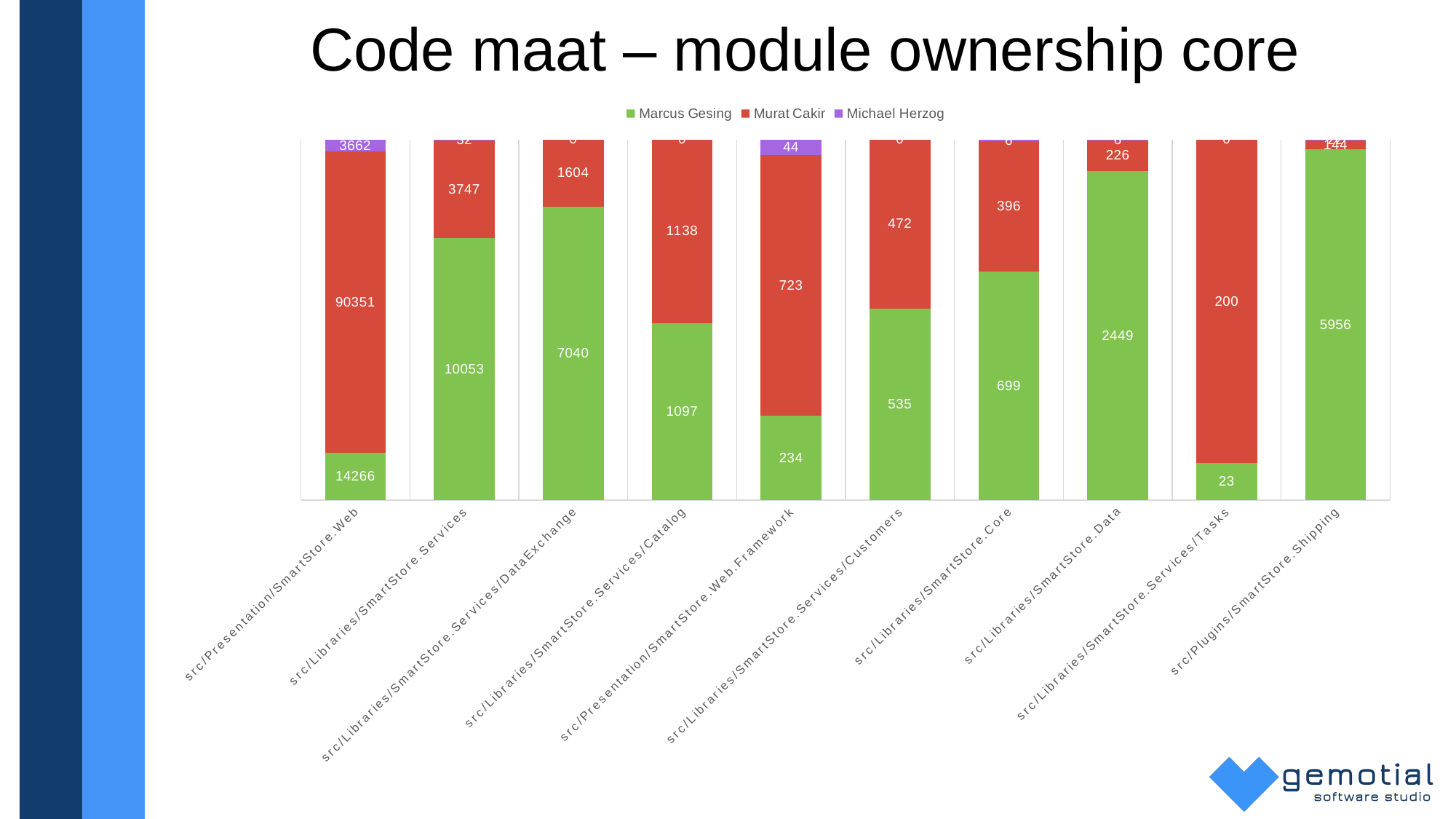

# Code maat – module ownership core

### Chart

| Category | Marcus Gesing | Murat Cakir | Michael Herzog |
|---|---|---|---|
| src/Presentation/SmartStore.Web | 14266.0 | 90351.0 | 3662.0 |
| src/Libraries/SmartStore.Services | 10053.0 | 3747.0 | 32.0 |
| src/Libraries/SmartStore.Services/DataExchange | 7040.0 | 1604.0 | 0.0 |
| src/Libraries/SmartStore.Services/Catalog | 1097.0 | 1138.0 | 0.0 |
| src/Presentation/SmartStore.Web.Framework | 234.0 | 723.0 | 44.0 |
| src/Libraries/SmartStore.Services/Customers | 535.0 | 472.0 | 0.0 |
| src/Libraries/SmartStore.Core | 699.0 | 396.0 | 6.0 |
| src/Libraries/SmartStore.Data | 2449.0 | 226.0 | 6.0 |
| src/Libraries/SmartStore.Services/Tasks | 23.0 | 200.0 | 0.0 |
| src/Plugins/SmartStore.Shipping | 5956.0 | 144.0 | 22.0 |